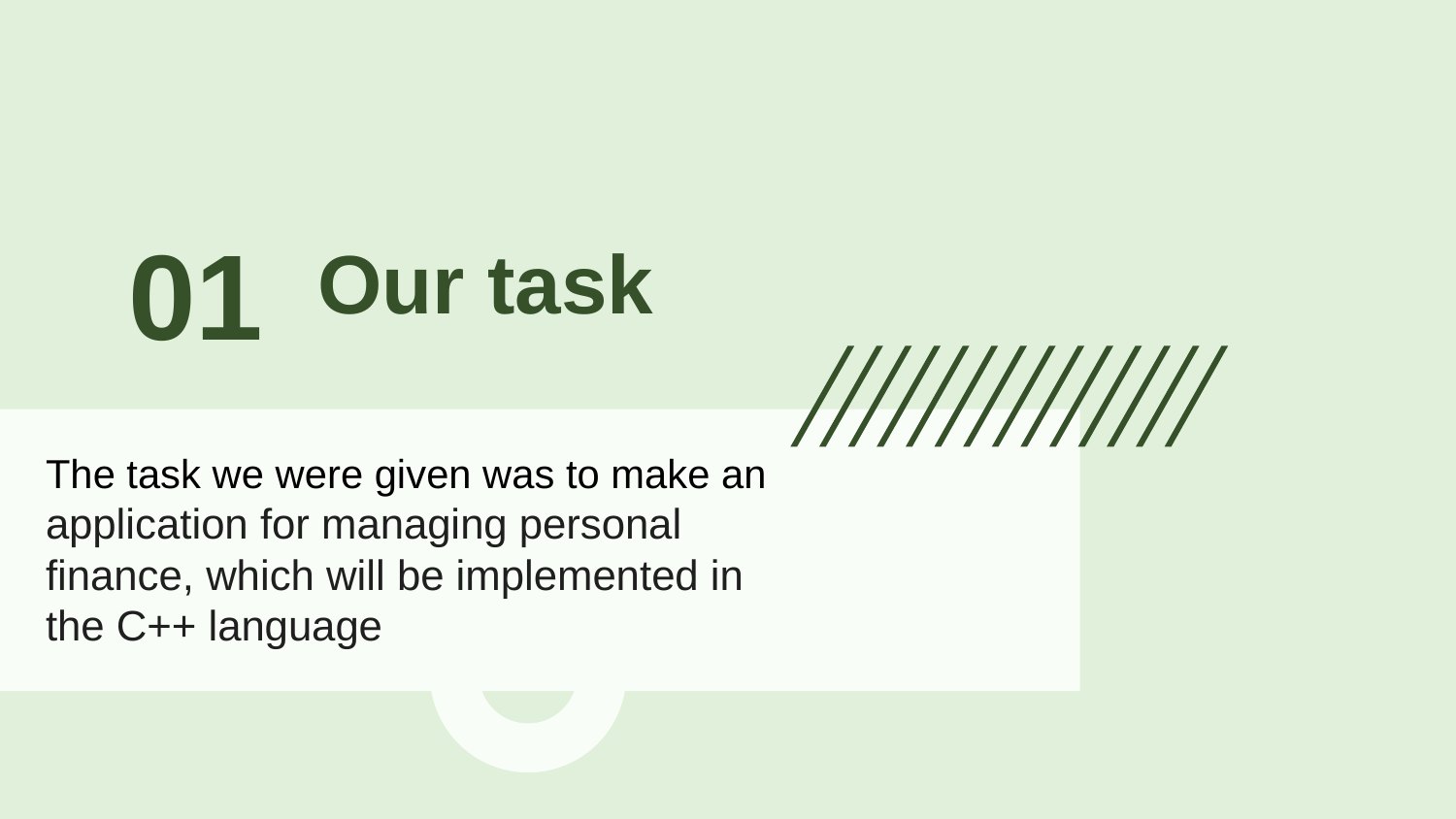

# Our task

01

The task we were given was to make an application for managing personal finance, which will be implemented in the C++ language